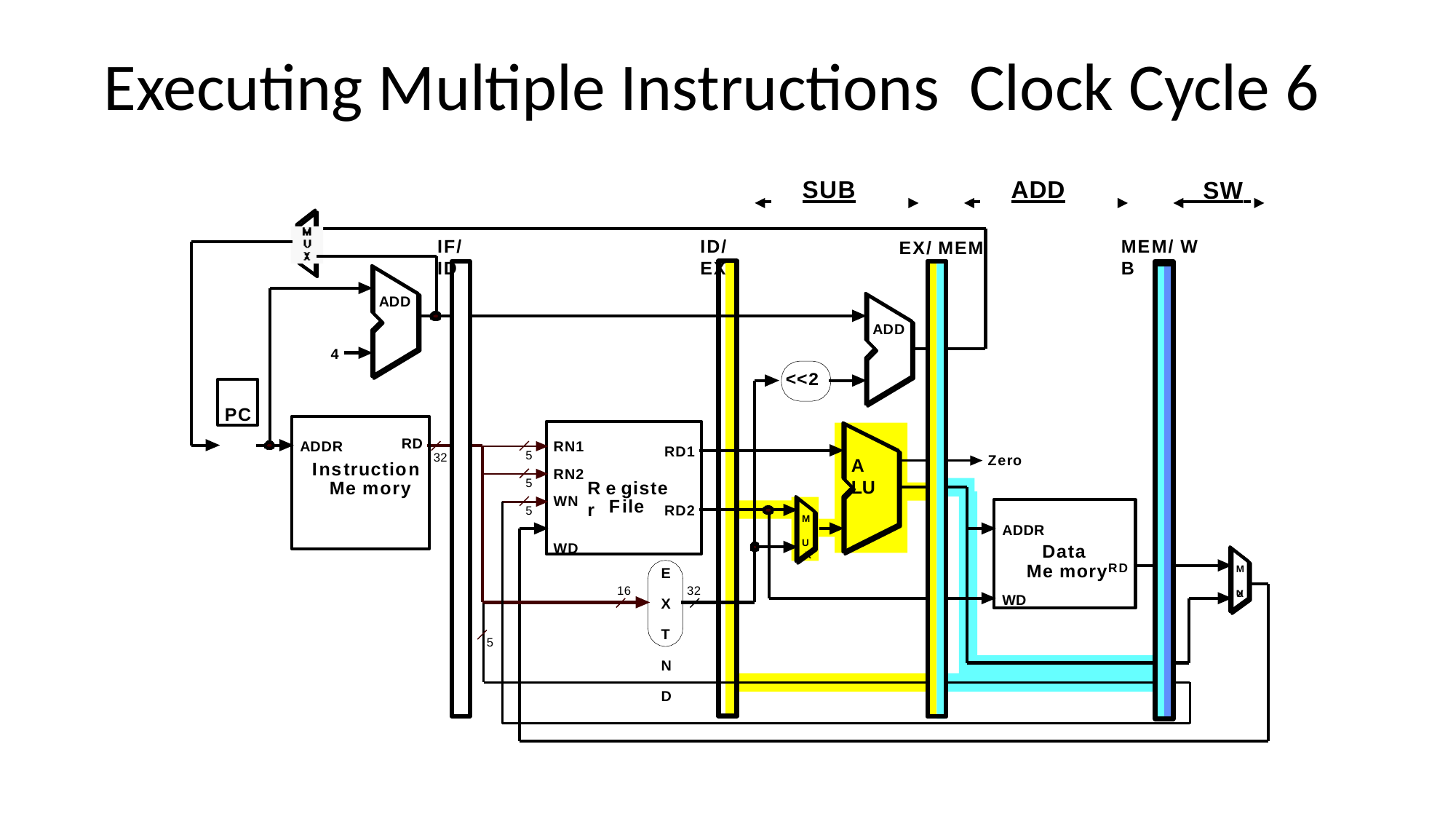

# Executing Multiple Instructions  Clock Cycle 6
   SW
 	SUB		 	ADD

EX/ MEM

IF/ ID
ID/ EX
MEM/ W B

ADD

ADD
4

<<2

PC

ADDR
RD
32
RN1
RN2
WN  WD

RD1

5
Zero
A LU
Instruction  Me mory
5
R e giste r
File

ADDR
Data
Me moryRD
WD
RD2
5
M  U  X

M  U
E  X  T  N  D
16
32
X

5